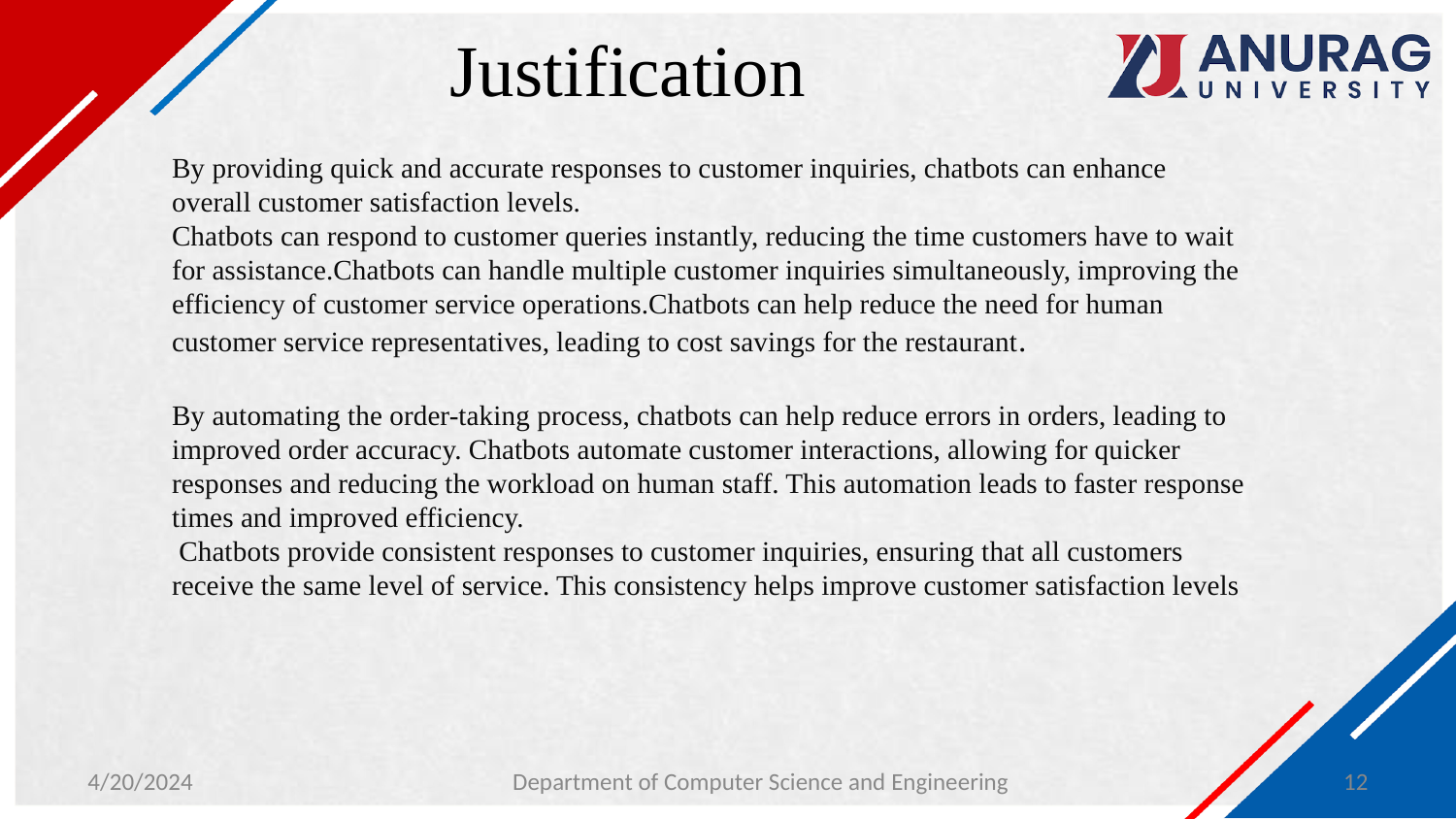

Justification
# By providing quick and accurate responses to customer inquiries, chatbots can enhance overall customer satisfaction levels. Chatbots can respond to customer queries instantly, reducing the time customers have to wait for assistance.Chatbots can handle multiple customer inquiries simultaneously, improving the efficiency of customer service operations.Chatbots can help reduce the need for human customer service representatives, leading to cost savings for the restaurant. By automating the order-taking process, chatbots can help reduce errors in orders, leading to improved order accuracy. Chatbots automate customer interactions, allowing for quicker responses and reducing the workload on human staff. This automation leads to faster response times and improved efficiency. Chatbots provide consistent responses to customer inquiries, ensuring that all customers receive the same level of service. This consistency helps improve customer satisfaction levels

Department of Computer Science and Engineering
4/20/2024
12